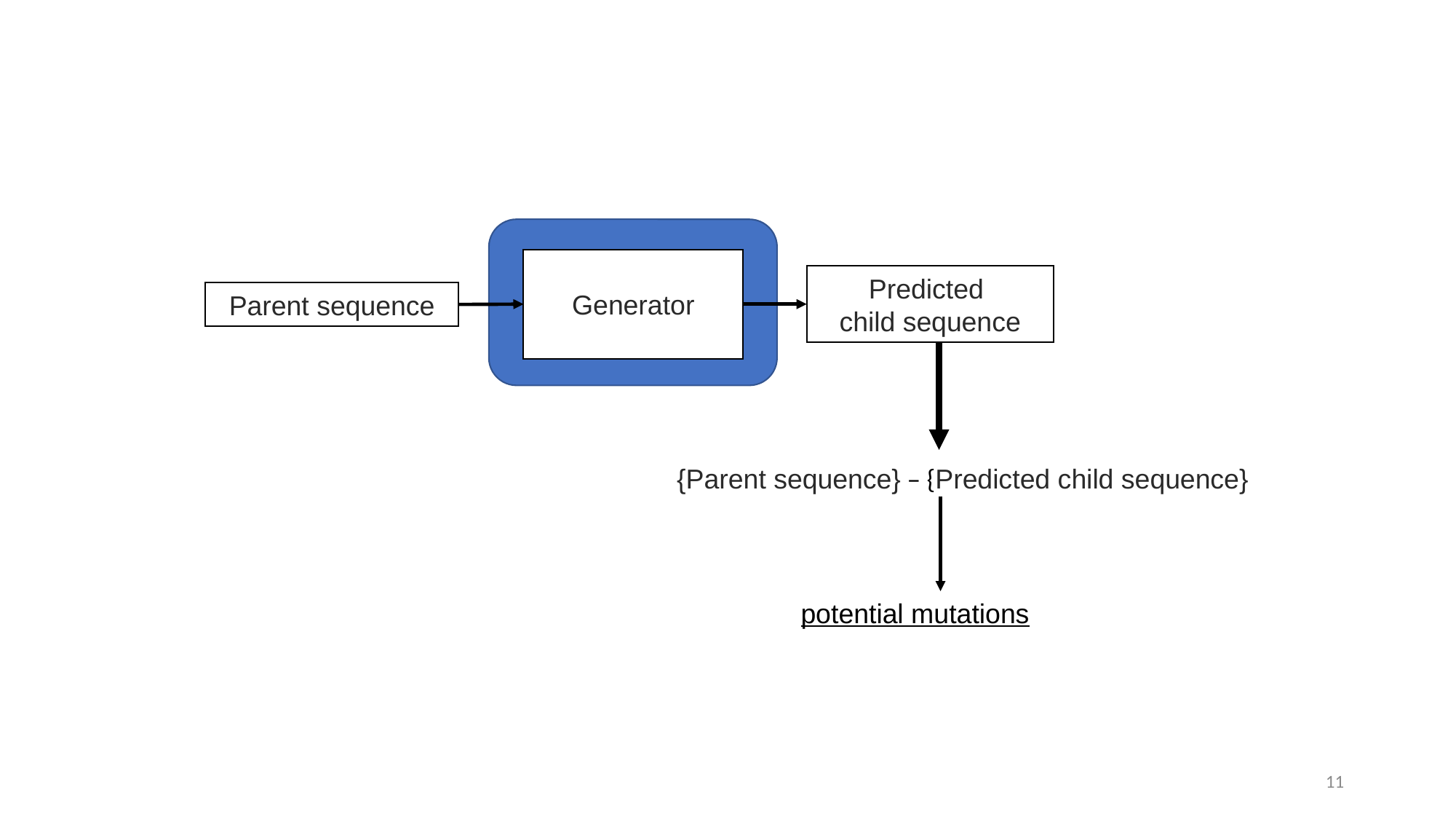

Generator

Predicted
child sequence
Parent sequence
{Parent sequence} – {Predicted child sequence}

potential mutations
11